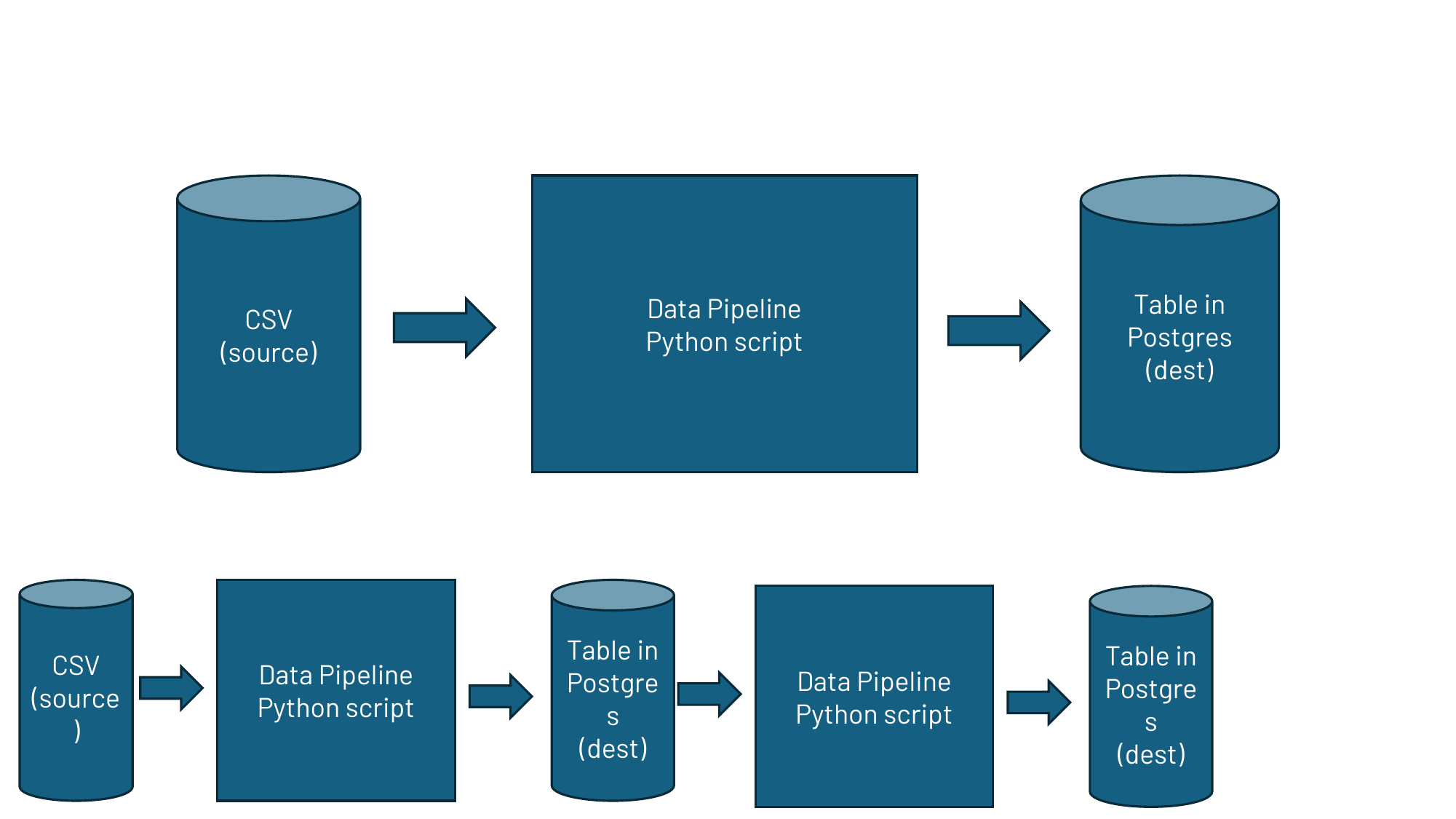

CSV
(source)
Data Pipeline
Python script
Table in Postgres
(dest)

CSV
(source)
Data Pipeline
Python script
Table in Postgres
(dest)
Data Pipeline
Python script
Table in Postgres
(dest)